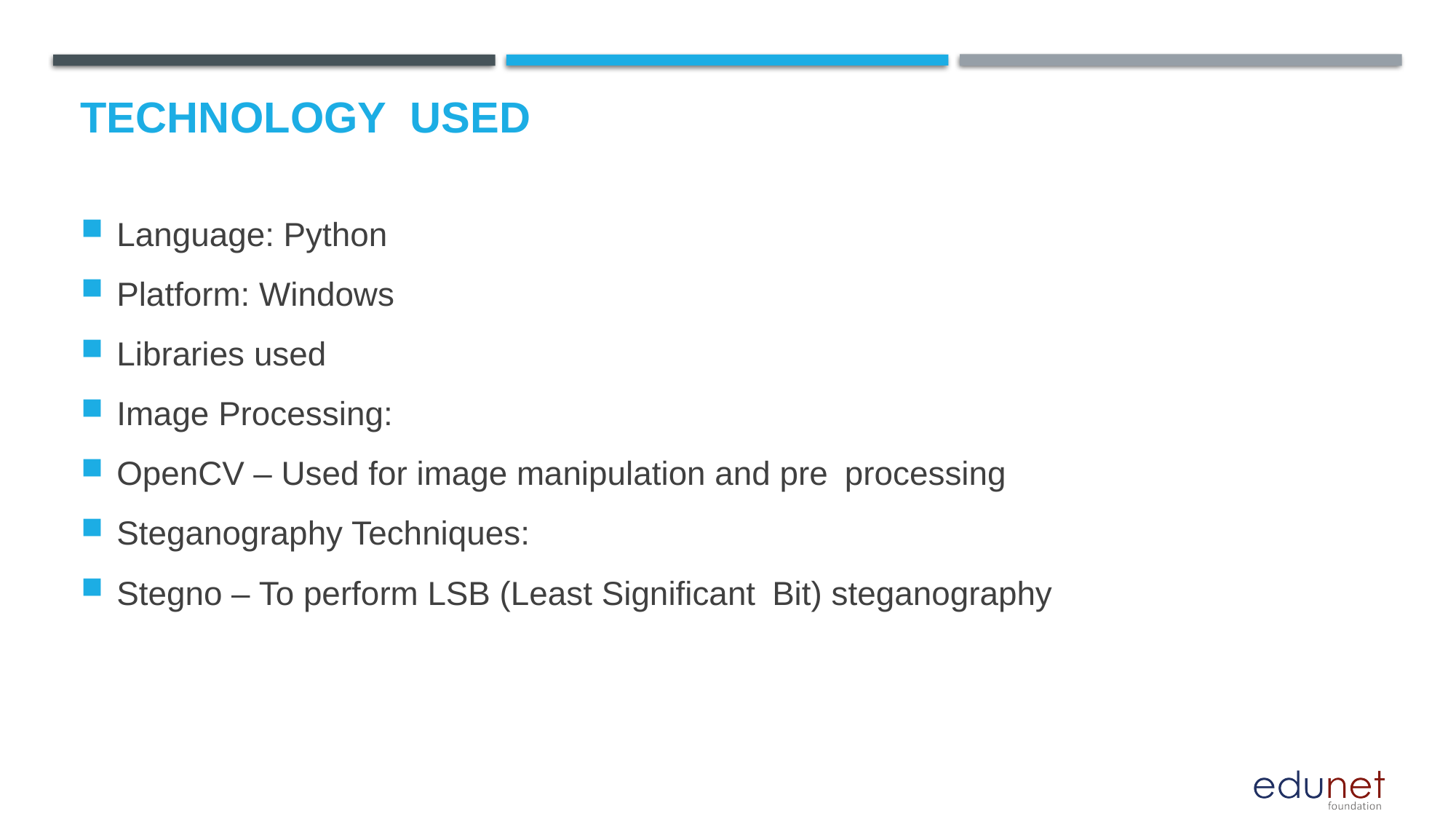

# Technology  used
Language: Python
Platform: Windows
Libraries used
Image Processing:
OpenCV – Used for image manipulation and pre processing
Steganography Techniques:
Stegno – To perform LSB (Least Significant Bit) steganography